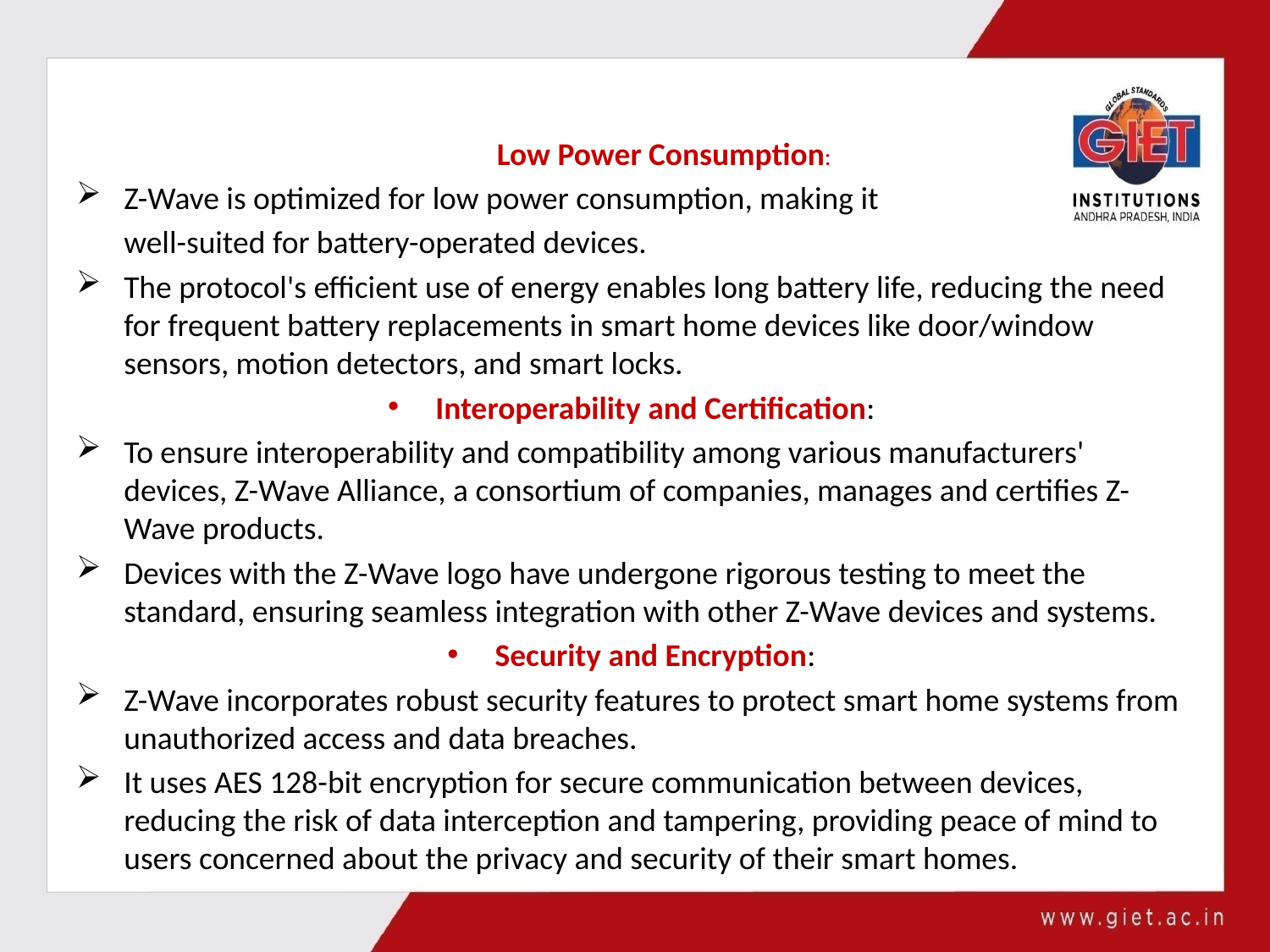

Low Power Consumption:
Z-Wave is optimized for low power consumption, making it
	well-suited for battery-operated devices.
The protocol's efficient use of energy enables long battery life, reducing the need for frequent battery replacements in smart home devices like door/window sensors, motion detectors, and smart locks.
Interoperability and Certification:
To ensure interoperability and compatibility among various manufacturers' devices, Z-Wave Alliance, a consortium of companies, manages and certifies Z-Wave products.
Devices with the Z-Wave logo have undergone rigorous testing to meet the standard, ensuring seamless integration with other Z-Wave devices and systems.
Security and Encryption:
Z-Wave incorporates robust security features to protect smart home systems from unauthorized access and data breaches.
It uses AES 128-bit encryption for secure communication between devices, reducing the risk of data interception and tampering, providing peace of mind to users concerned about the privacy and security of their smart homes.